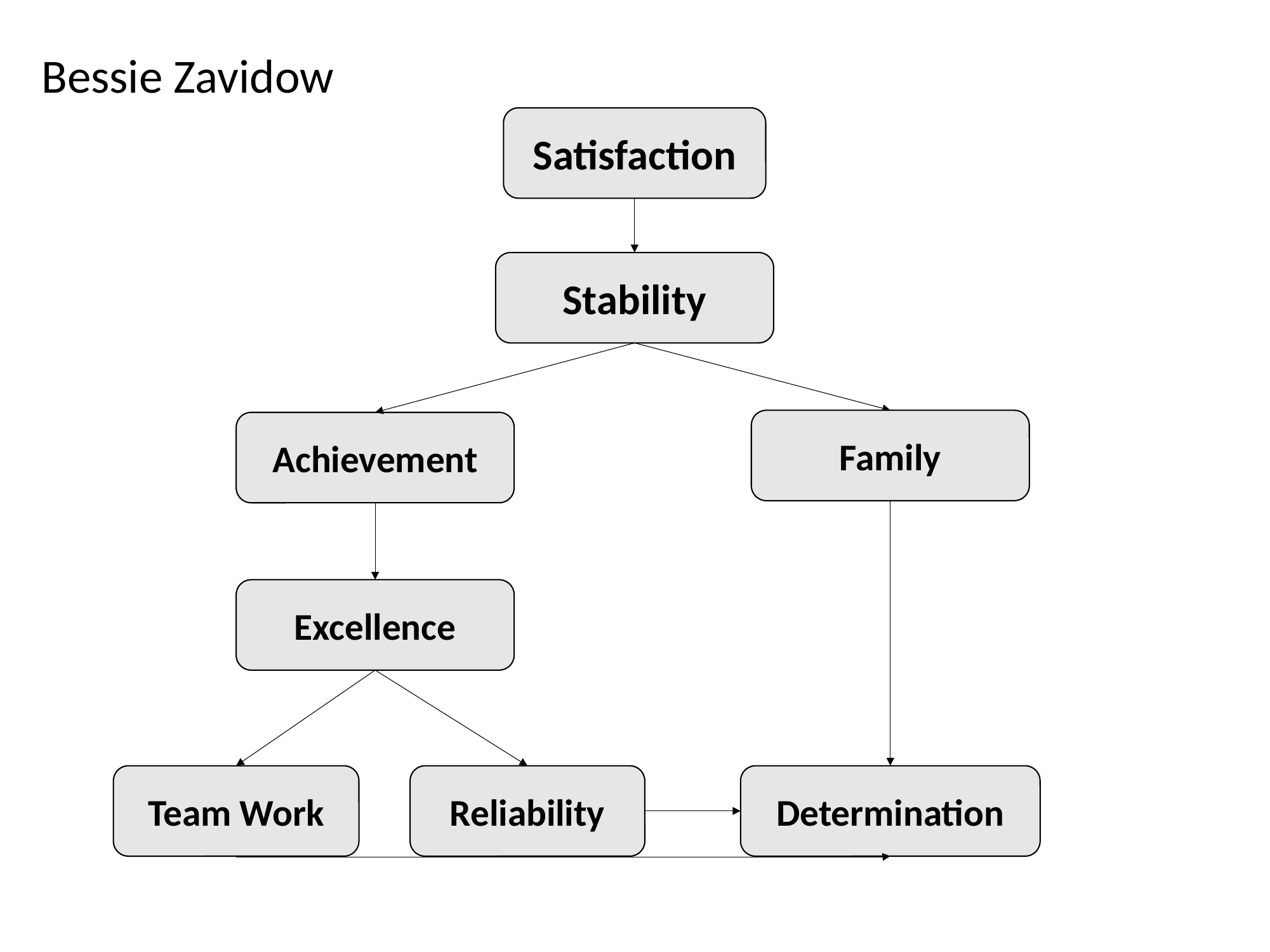

Bessie Zavidow
Satisfaction
Stability
Family
Achievement
Excellence
Team Work
Reliability
Determination